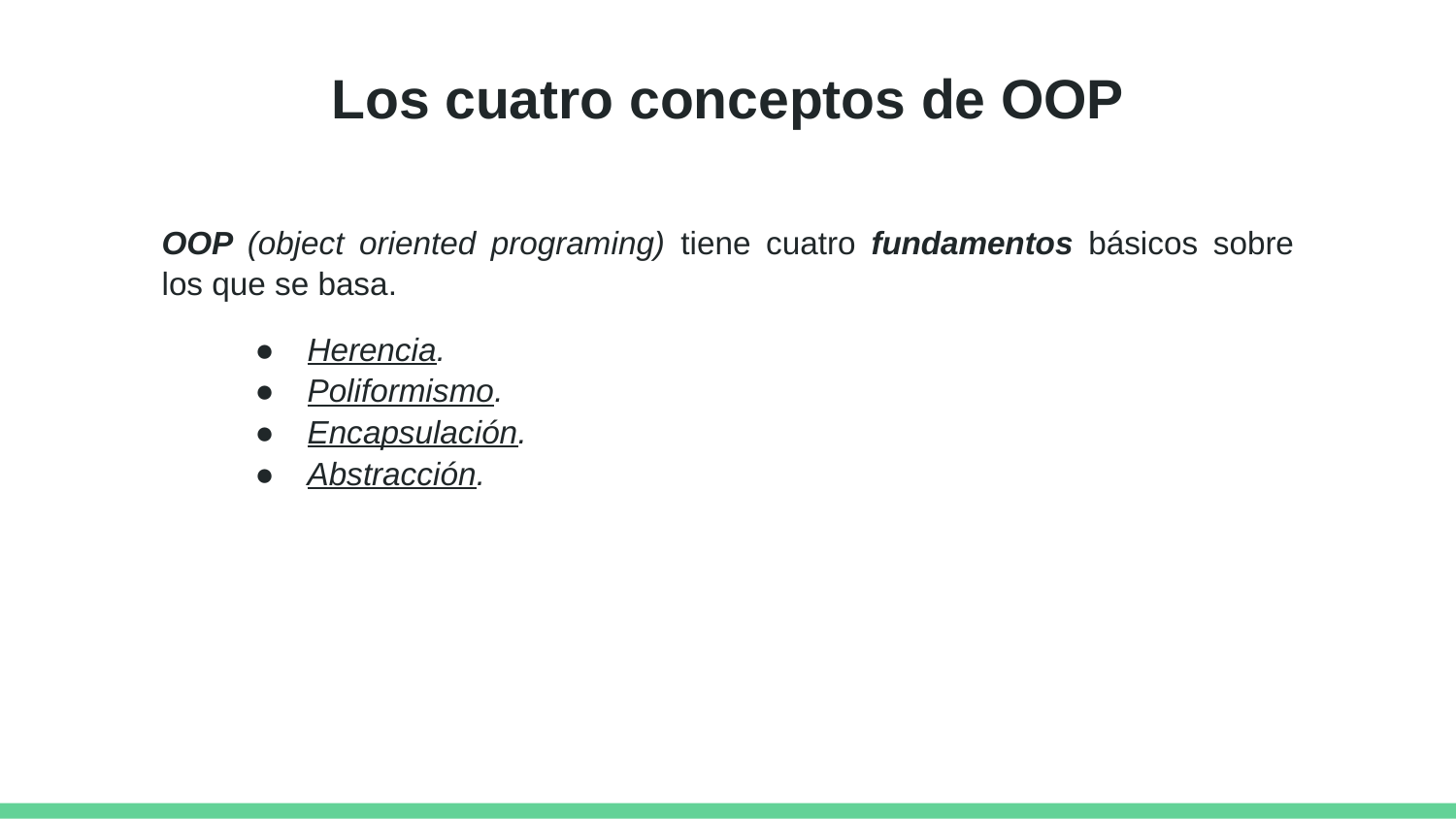

# Los cuatro conceptos de OOP
OOP (object oriented programing) tiene cuatro fundamentos básicos sobre los que se basa.
Herencia.
Poliformismo.
Encapsulación.
Abstracción.